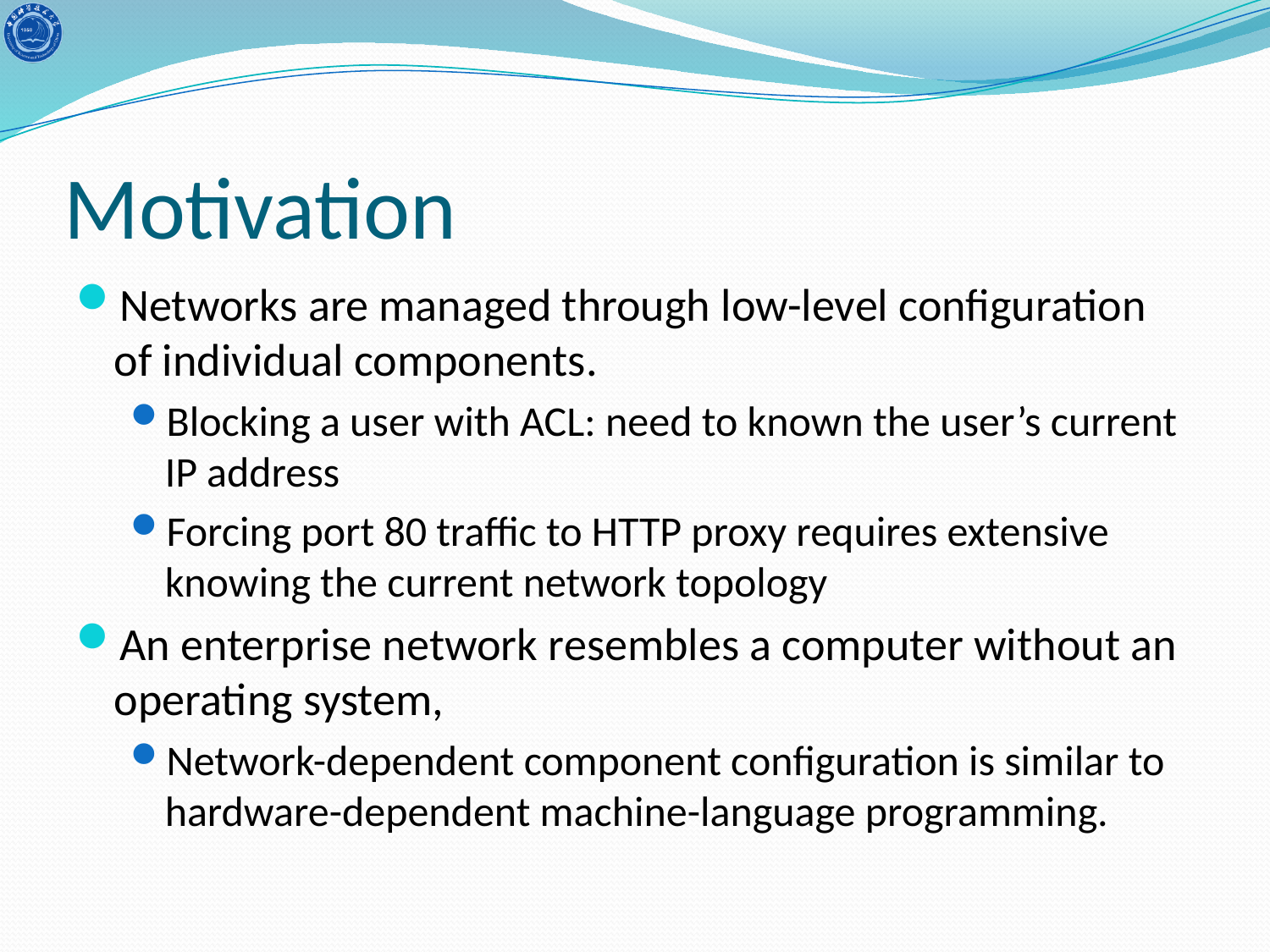

# Motivation
Networks are managed through low-level configuration of individual components.
Blocking a user with ACL: need to known the user’s current IP address
Forcing port 80 traffic to HTTP proxy requires extensive knowing the current network topology
An enterprise network resembles a computer without an operating system,
Network-dependent component configuration is similar to hardware-dependent machine-language programming.